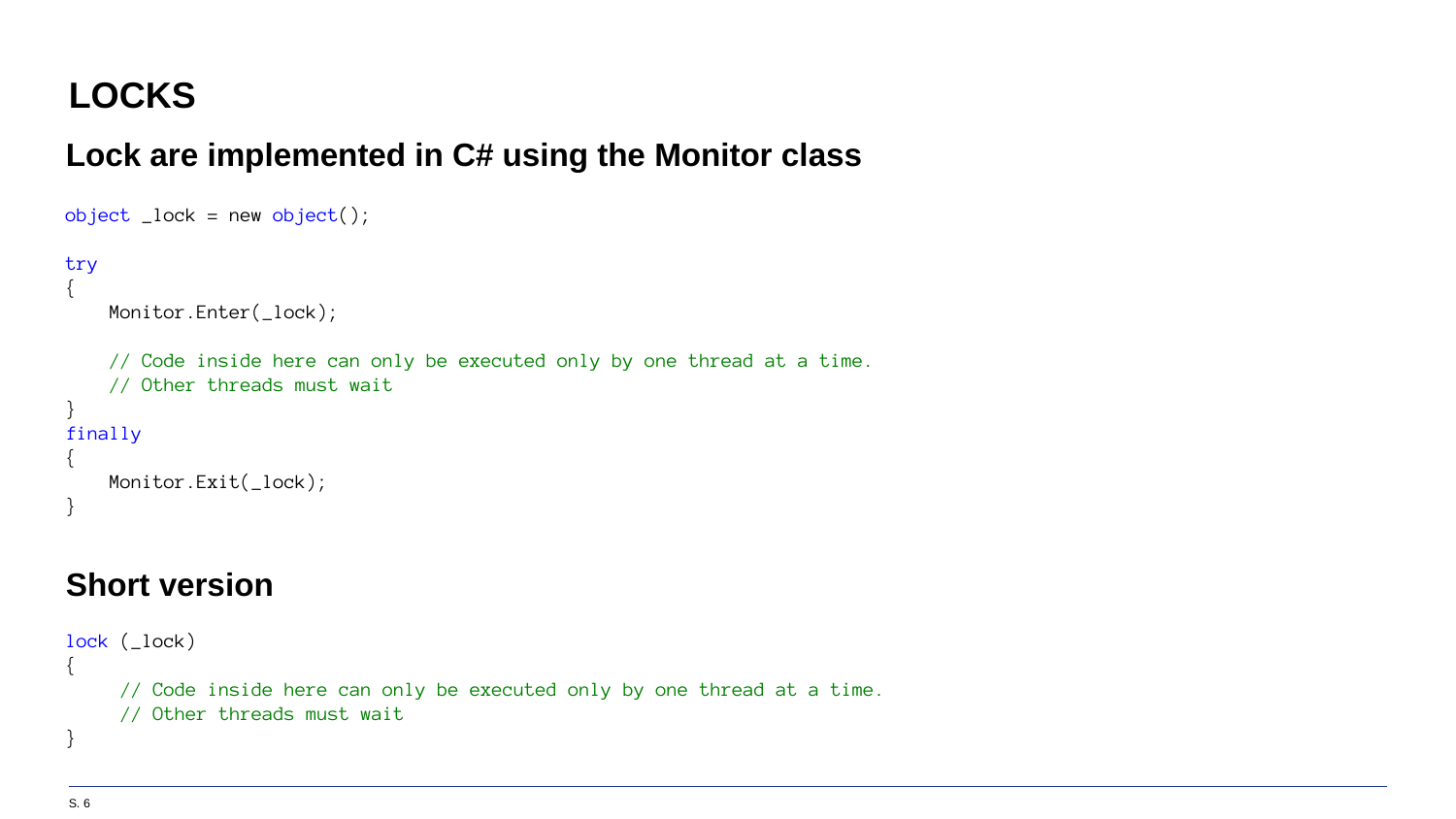

# Locks
Lock are implemented in C# using the Monitor class

object _lock = new object();

try
{
    Monitor.Enter(_lock);

    // Code inside here can only be executed only by one thread at a time.
    // Other threads must wait
}
finally
{
    Monitor.Exit(_lock);
}

Short version

lock (_lock)
{
     // Code inside here can only be executed only by one thread at a time.
     // Other threads must wait
}
S. 6